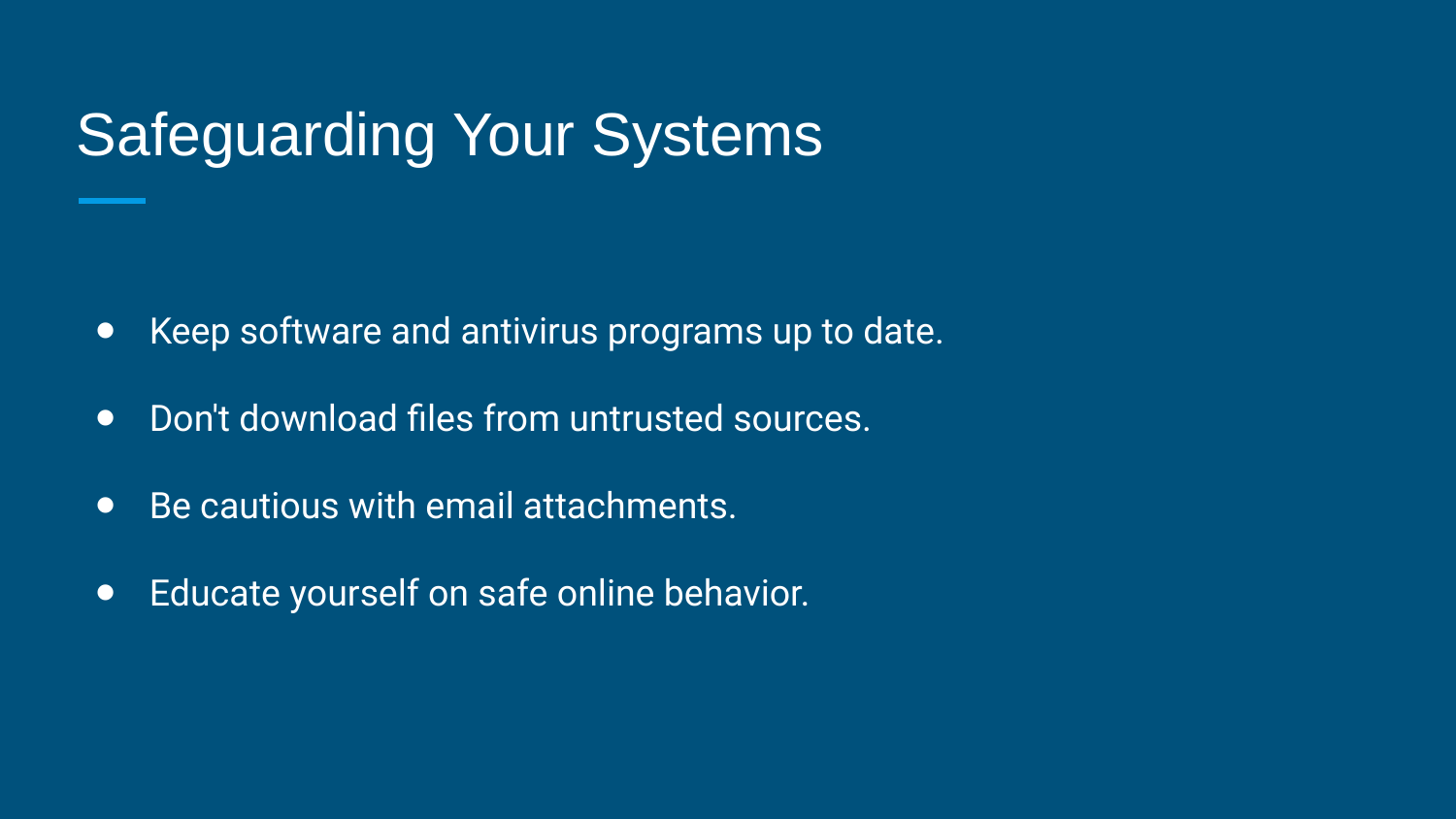

# Safeguarding Your Systems
Keep software and antivirus programs up to date.
Don't download files from untrusted sources.
Be cautious with email attachments.
Educate yourself on safe online behavior.